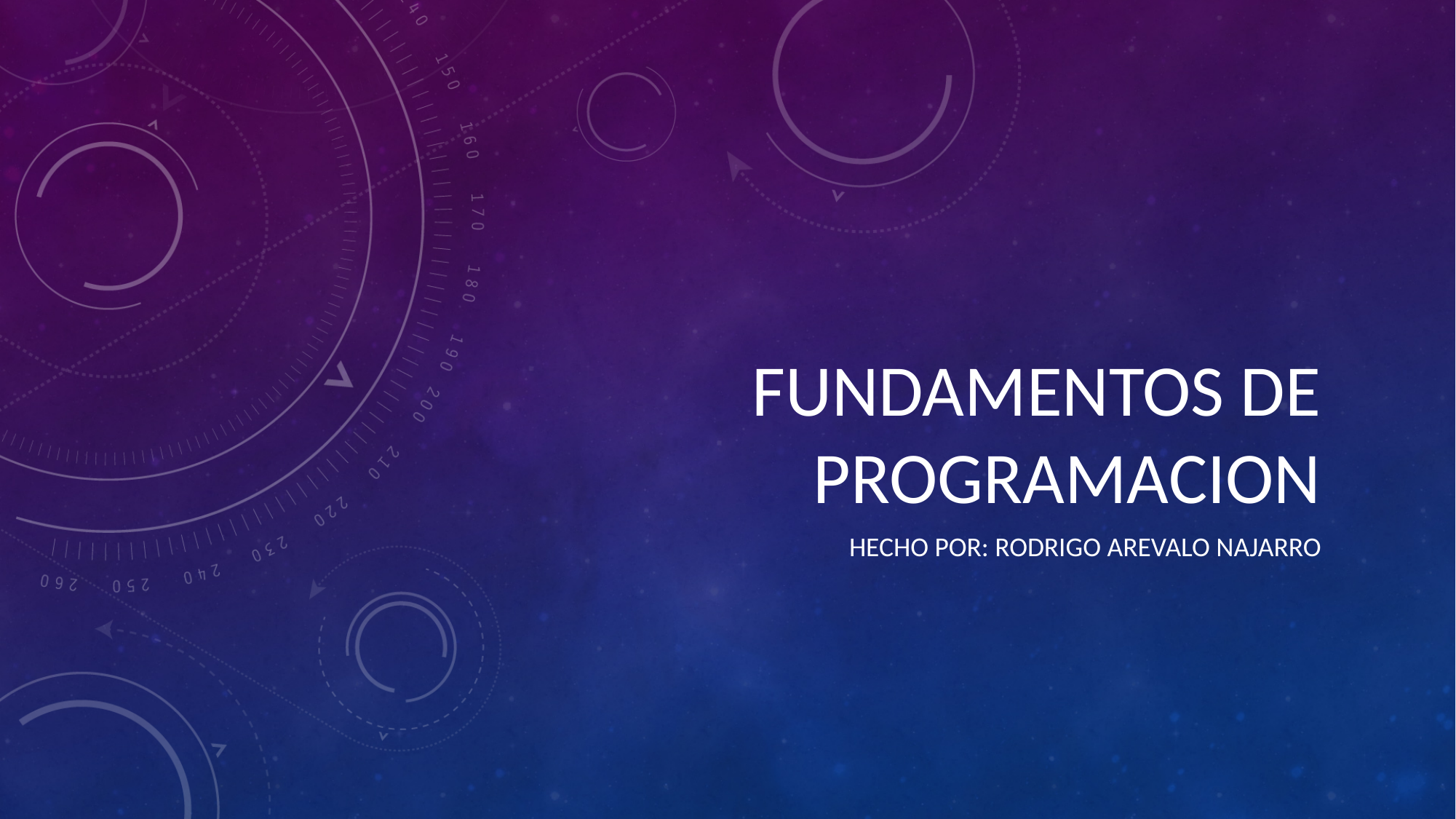

# FUNDAMENTOS DE PROGRAMACION
HECHO POR: Rodrigo Arevalo Najarro